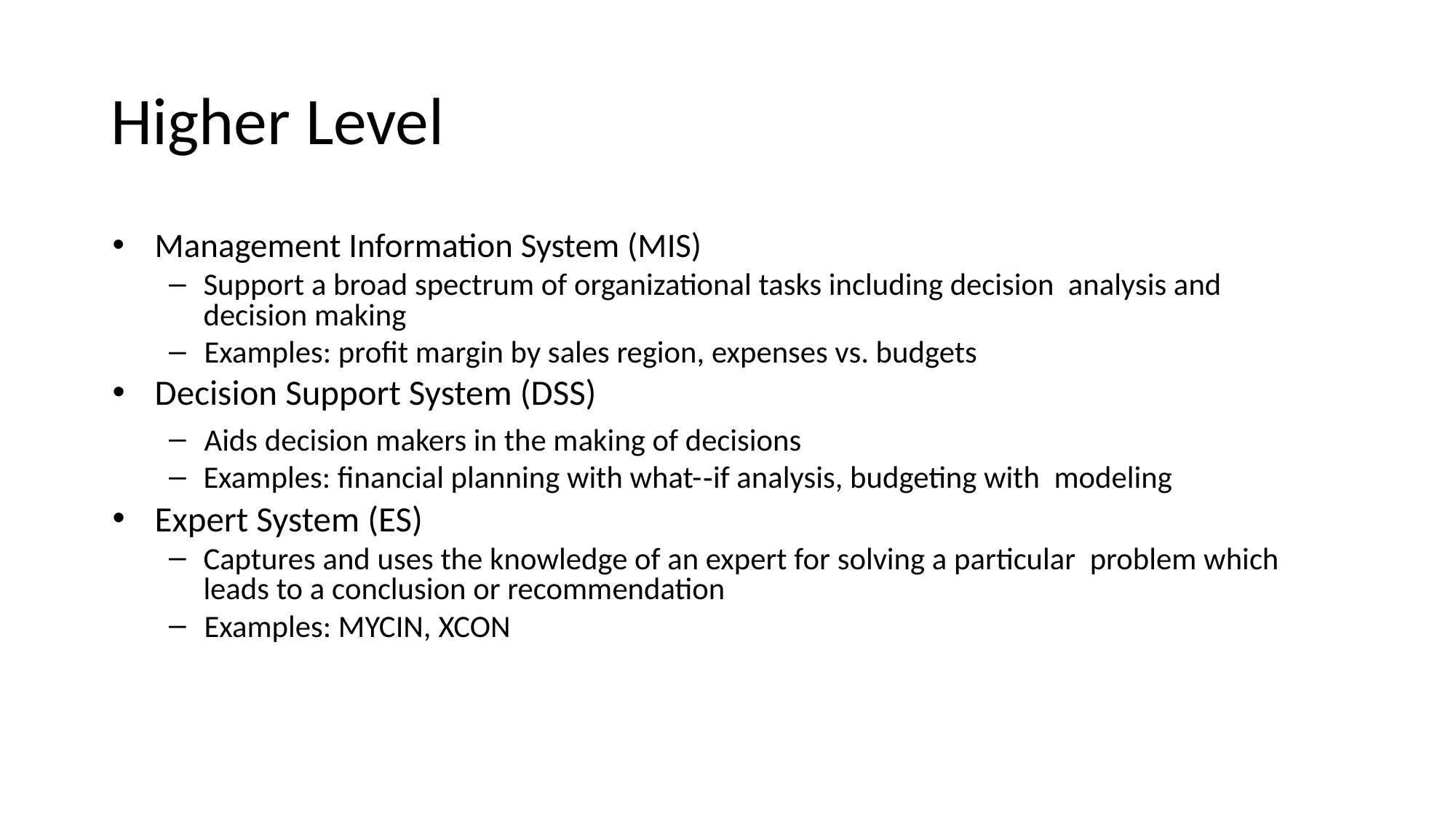

# Higher Level
Management Information System (MIS)
Support a broad spectrum of organizational tasks including decision  analysis and decision making
Examples: proﬁt margin by sales region, expenses vs. budgets
Decision Support System (DSS)
Aids decision makers in the making of decisions
Examples: ﬁnancial planning with what-­‐if analysis, budgeting with  modeling
Expert System (ES)
Captures and uses the knowledge of an expert for solving a particular  problem which leads to a conclusion or recommendation
Examples: MYCIN, XCON